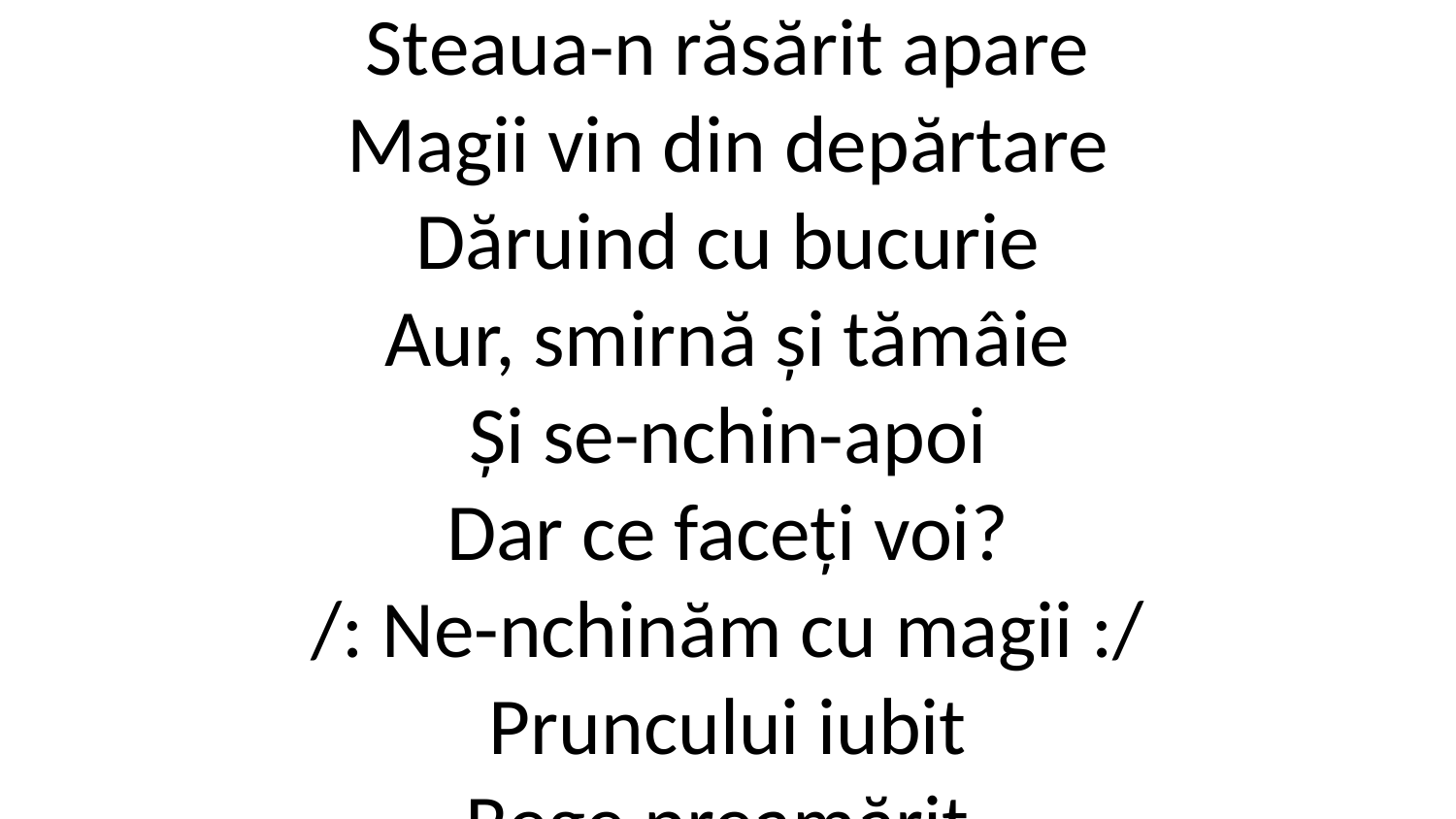

Steaua-n răsărit apare
Magii vin din depărtare
Dăruind cu bucurie
Aur, smirnă și tămâie
Și se-nchin-apoi
Dar ce faceți voi?
/: Ne-nchinăm cu magii :/
Pruncului iubit
Rege preamărit.